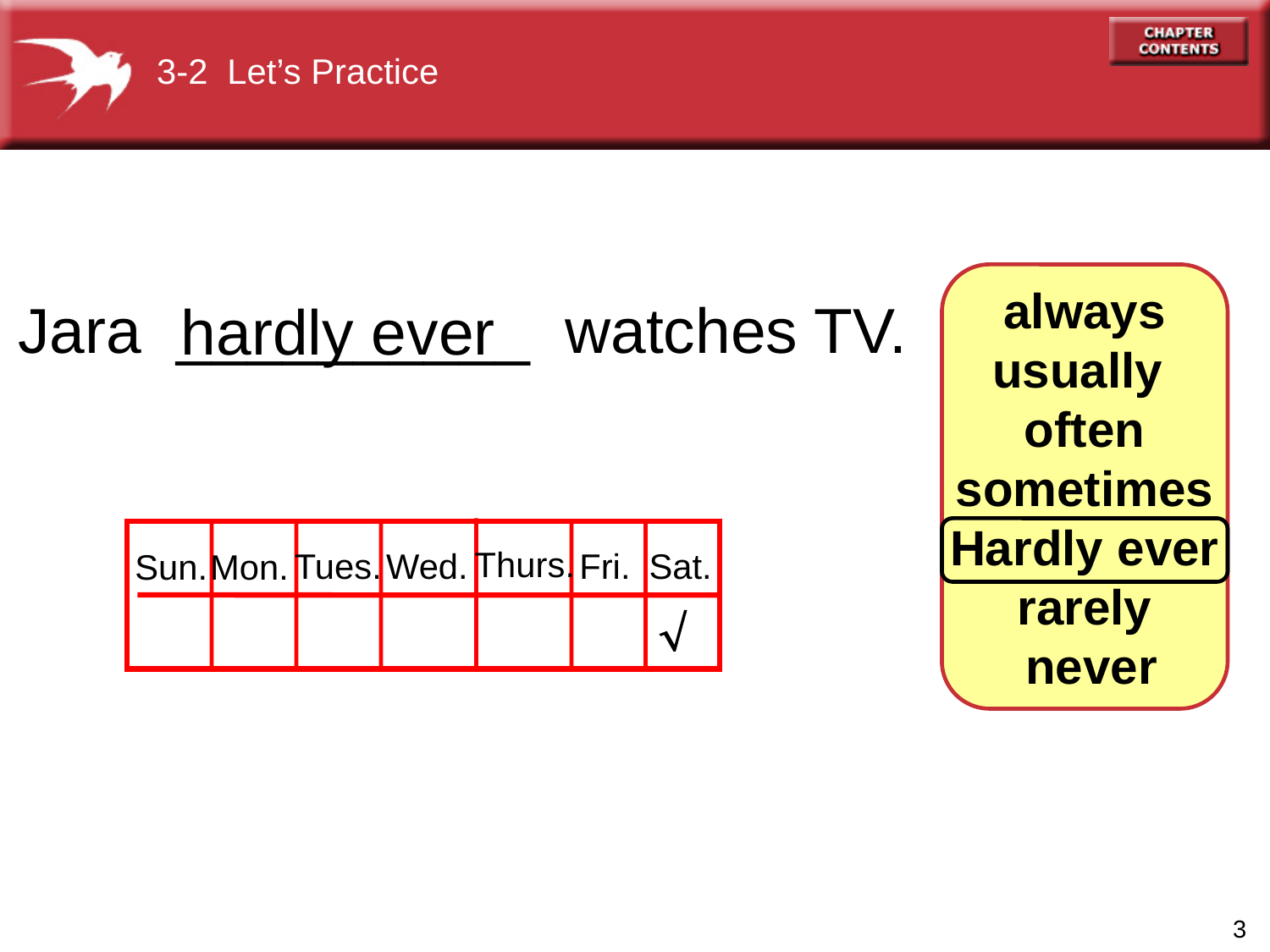

3-2  Let’s Practice
always
 usually
often
sometimes
Hardly ever
rarely
 never
Jara  __________  watches TV.
hardly ever

Thurs.
Tues.
Wed.
Fri.
Sat.
Sun.
Mon.

√
3